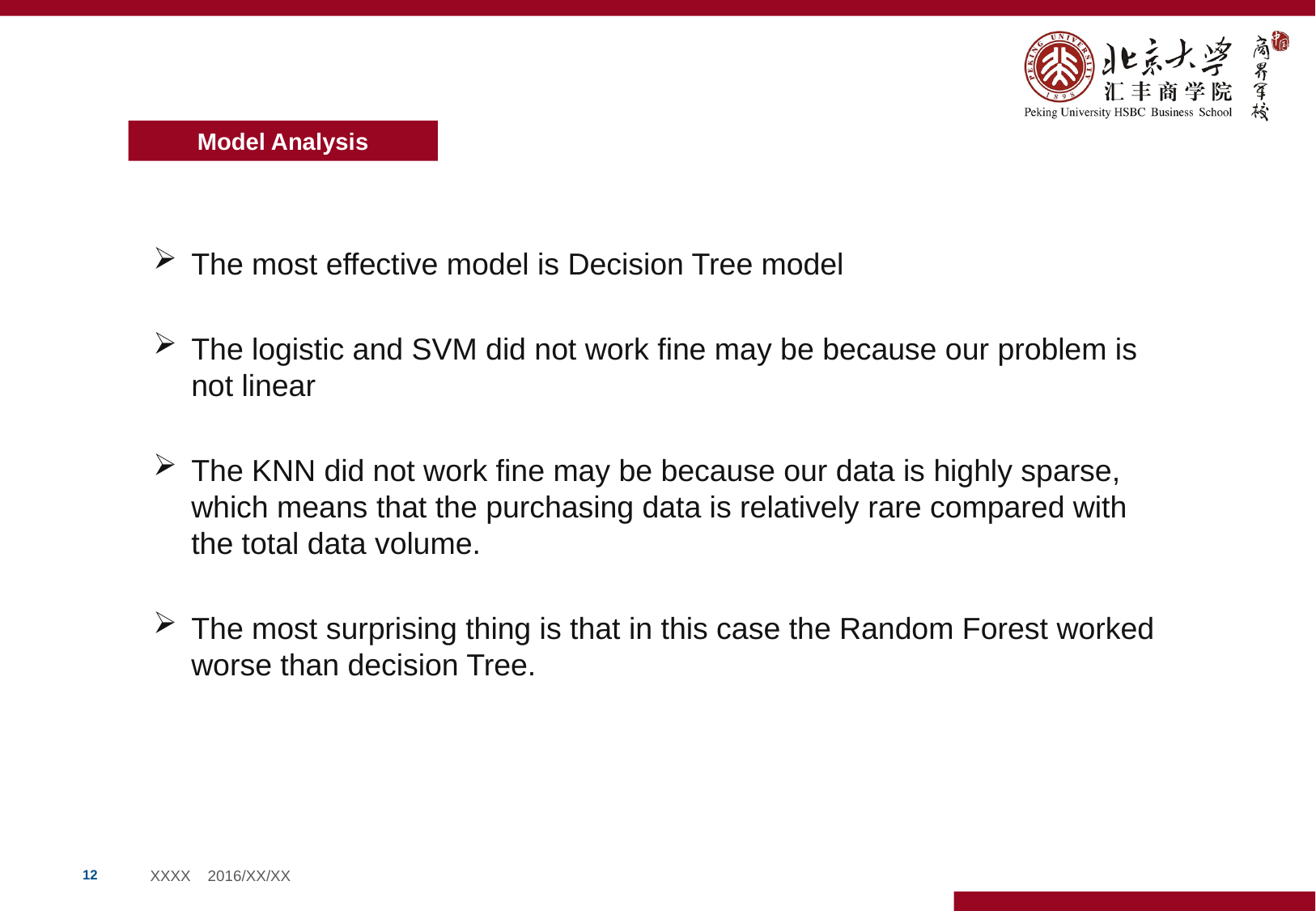

Model Analysis
The most effective model is Decision Tree model

The logistic and SVM did not work fine may be because our problem is not linear

The KNN did not work fine may be because our data is highly sparse, which means that the purchasing data is relatively rare compared with the total data volume.

The most surprising thing is that in this case the Random Forest worked worse than decision Tree.

12